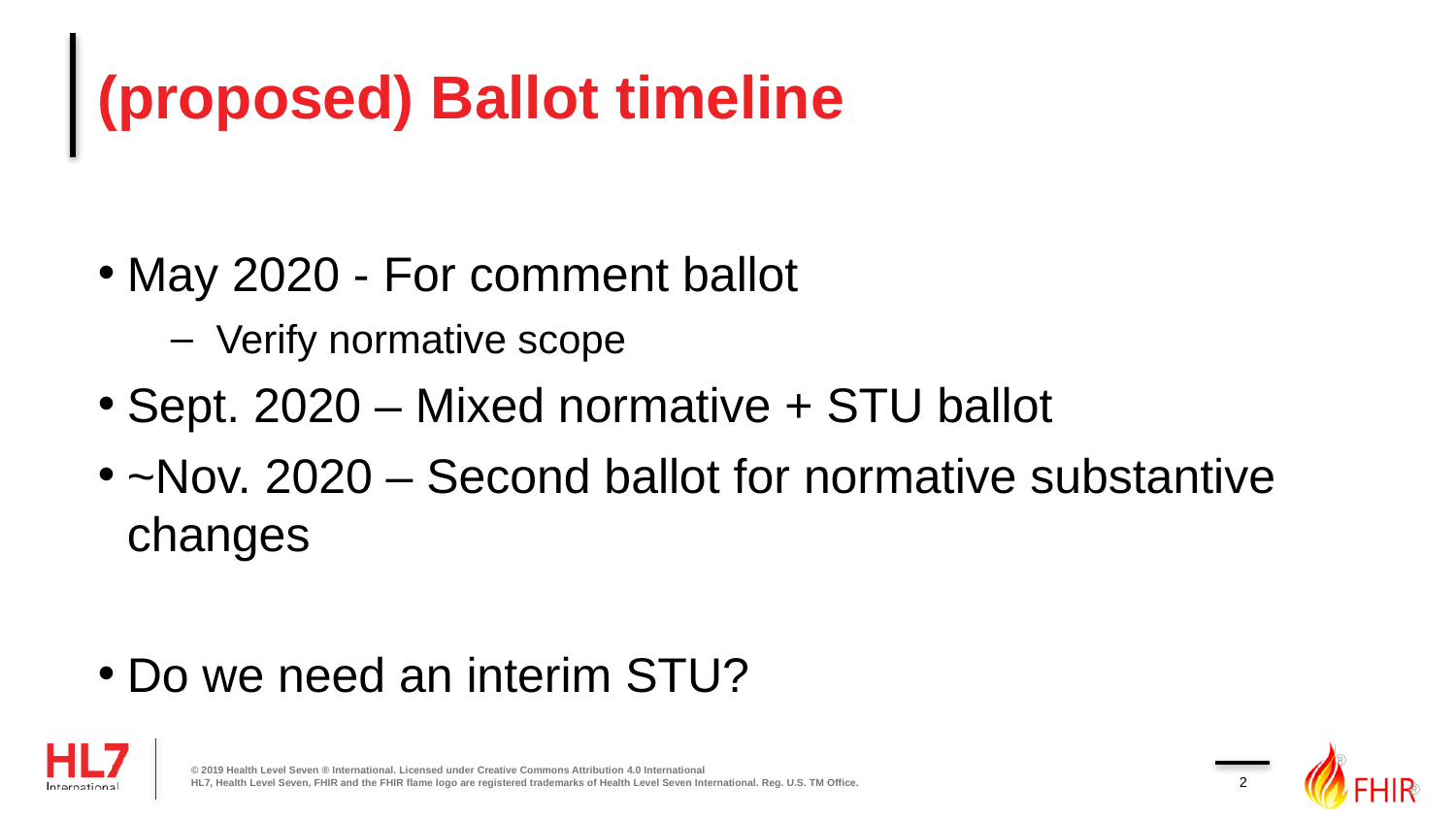

# (proposed) Ballot timeline
May 2020 - For comment ballot
Verify normative scope
Sept. 2020 – Mixed normative + STU ballot
~Nov. 2020 – Second ballot for normative substantive changes

Do we need an interim STU?
2
© 2019 Health Level Seven ® International. Licensed under Creative Commons Attribution 4.0 International
HL7, Health Level Seven, FHIR and the FHIR flame logo are registered trademarks of Health Level Seven International. Reg. U.S. TM Office.